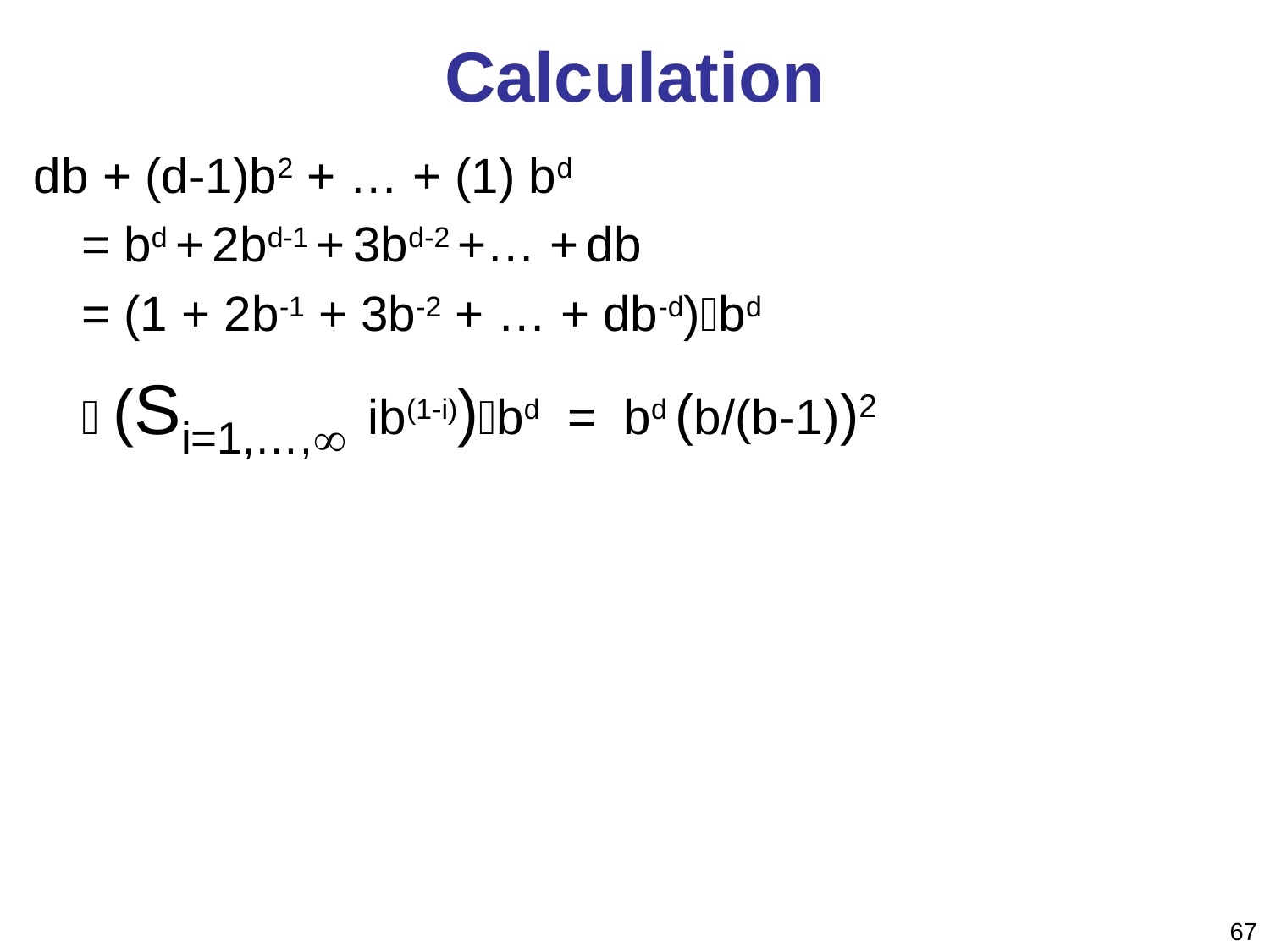

# Calculation
db + (d-1)b2 + … + (1) bd
	= bd + 2bd-1 + 3bd-2 +… + db
	= (1 + 2b-1 + 3b-2 + … + db-d)×bd
	≤ (Si=1,…,∞ ib(1-i))×bd  =  bd (b/(b-1))2

67